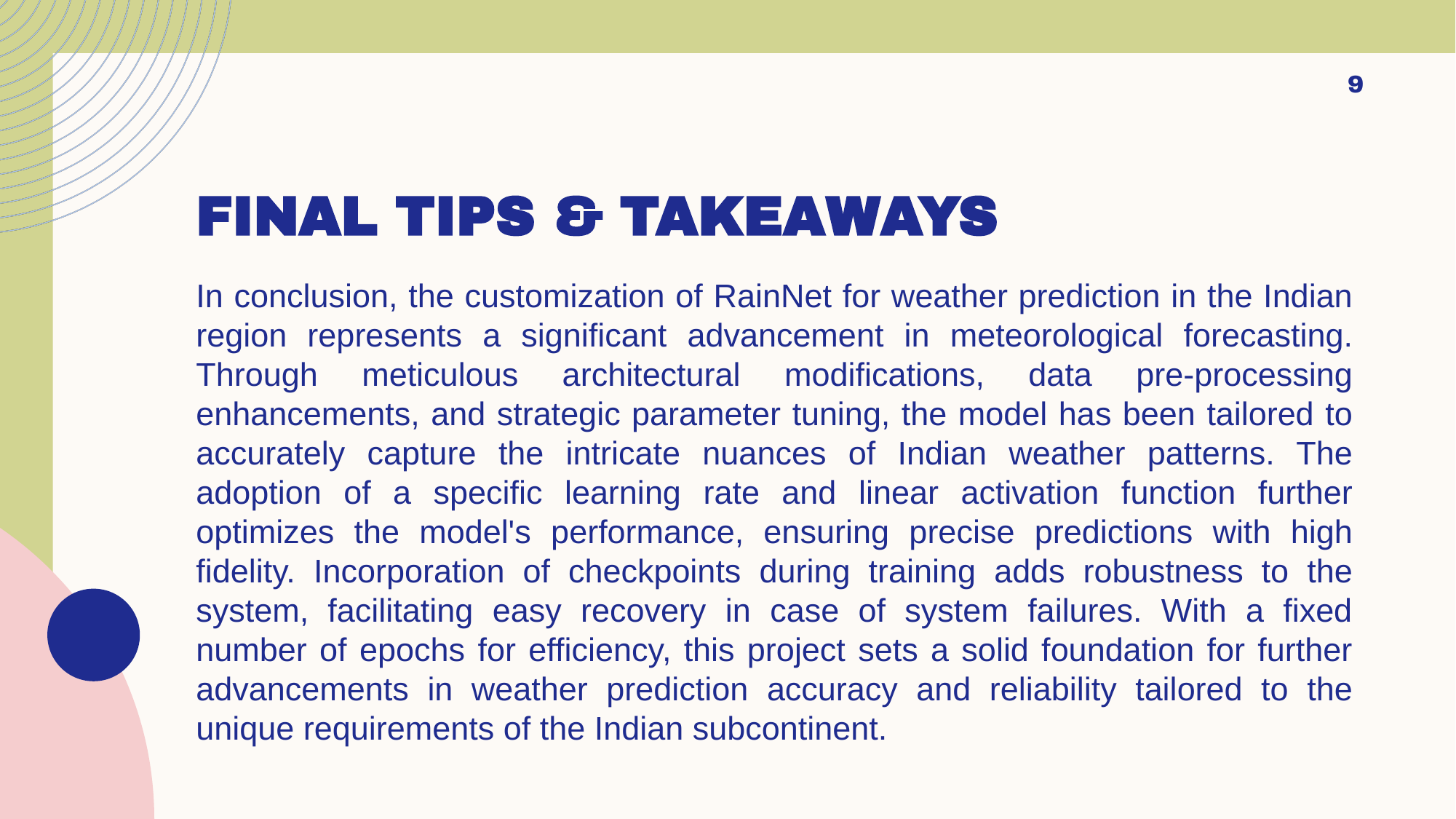

9
# Final tips & takeaways
In conclusion, the customization of RainNet for weather prediction in the Indian region represents a significant advancement in meteorological forecasting. Through meticulous architectural modifications, data pre-processing enhancements, and strategic parameter tuning, the model has been tailored to accurately capture the intricate nuances of Indian weather patterns. The adoption of a specific learning rate and linear activation function further optimizes the model's performance, ensuring precise predictions with high fidelity. Incorporation of checkpoints during training adds robustness to the system, facilitating easy recovery in case of system failures. With a fixed number of epochs for efficiency, this project sets a solid foundation for further advancements in weather prediction accuracy and reliability tailored to the unique requirements of the Indian subcontinent.